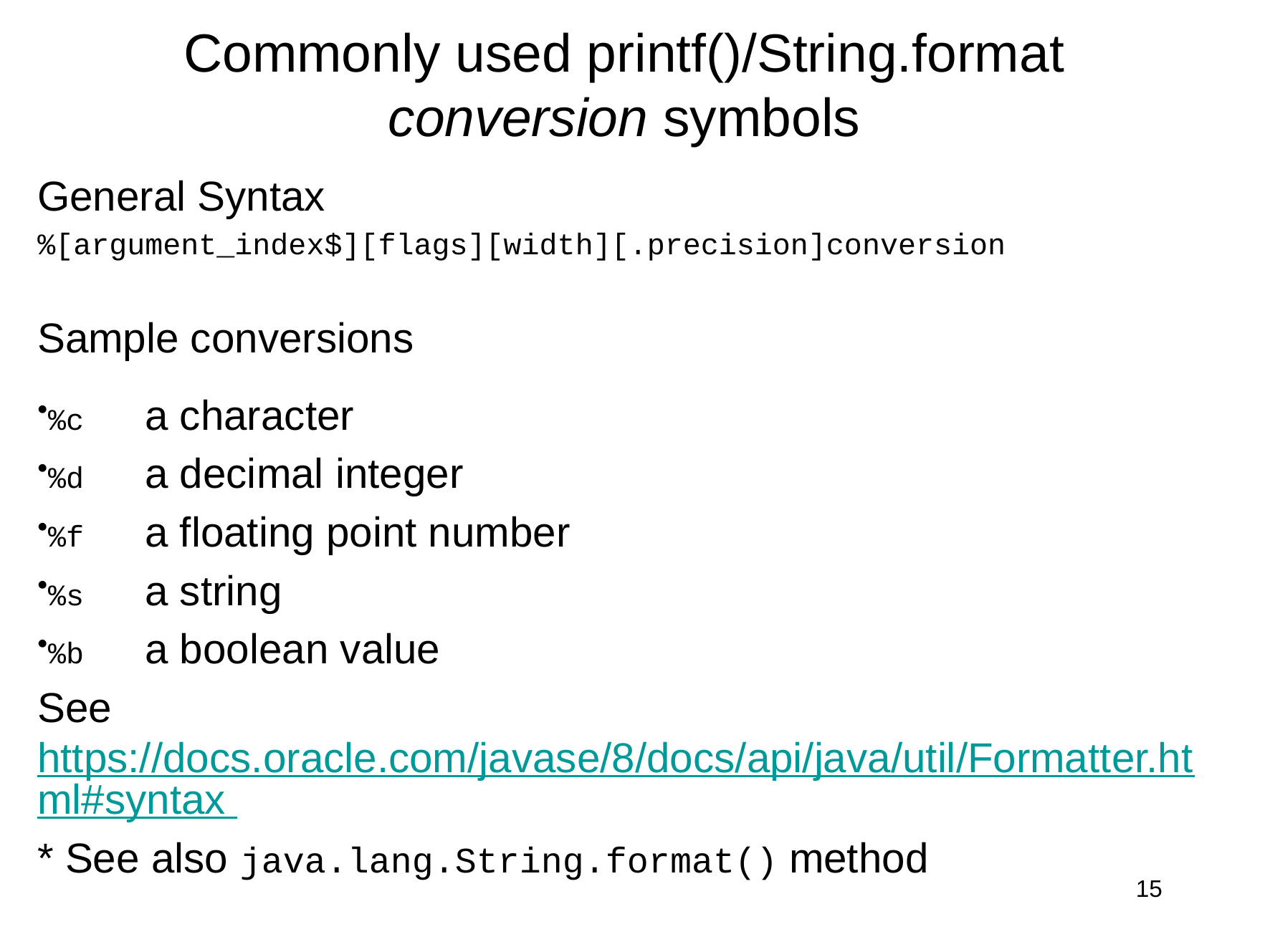

# Commonly used printf()/String.format conversion symbols
General Syntax
%[argument_index$][flags][width][.precision]conversion

Sample conversions
%c	a character
%d 	a decimal integer
%f	a floating point number
%s 	a string
%b	a boolean value
See https://docs.oracle.com/javase/8/docs/api/java/util/Formatter.html#syntax
* See also java.lang.String.format() method
15